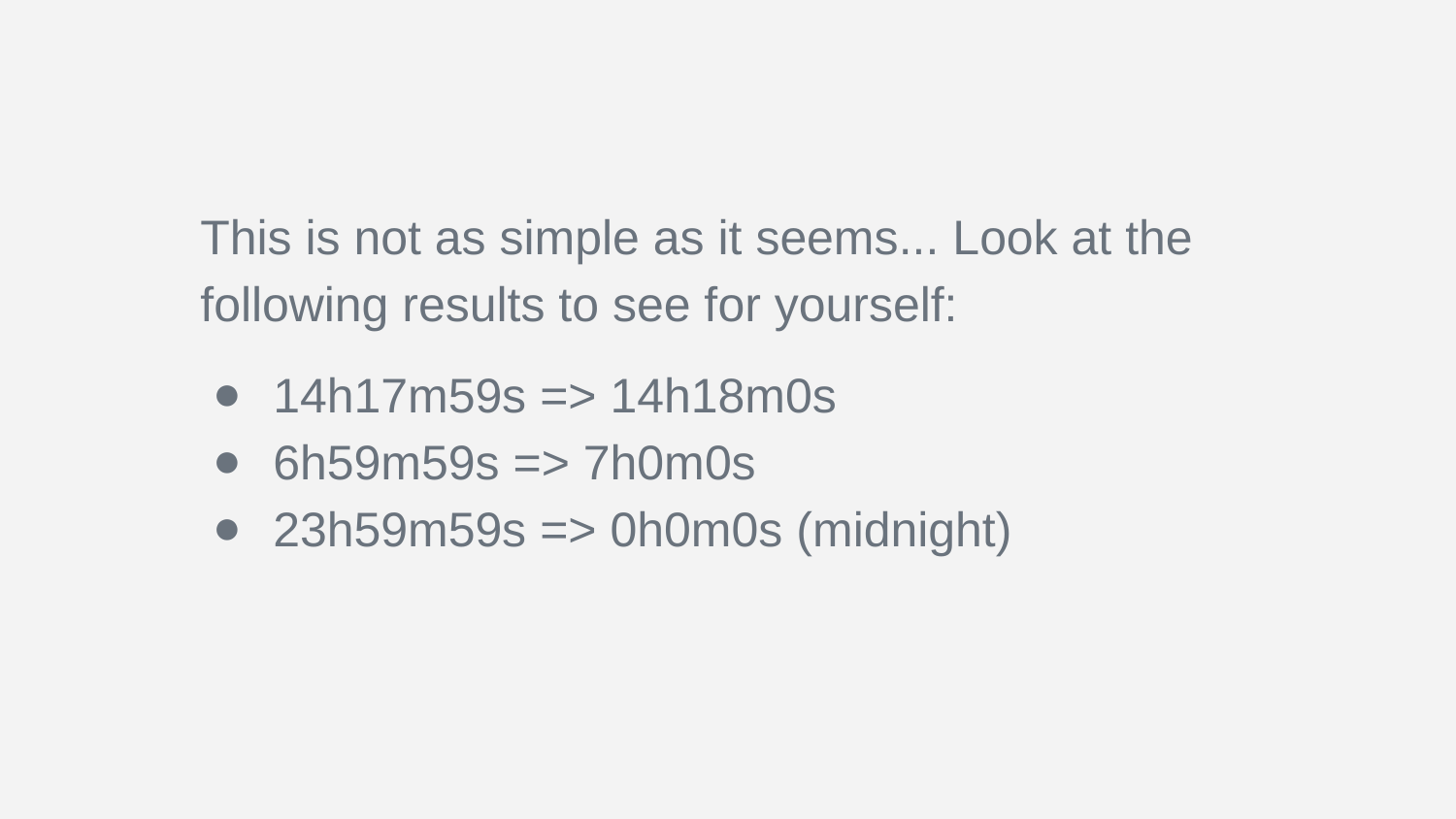

# This is not as simple as it seems... Look at the following results to see for yourself:
14h17m59s => 14h18m0s
6h59m59s => 7h0m0s
23h59m59s => 0h0m0s (midnight)